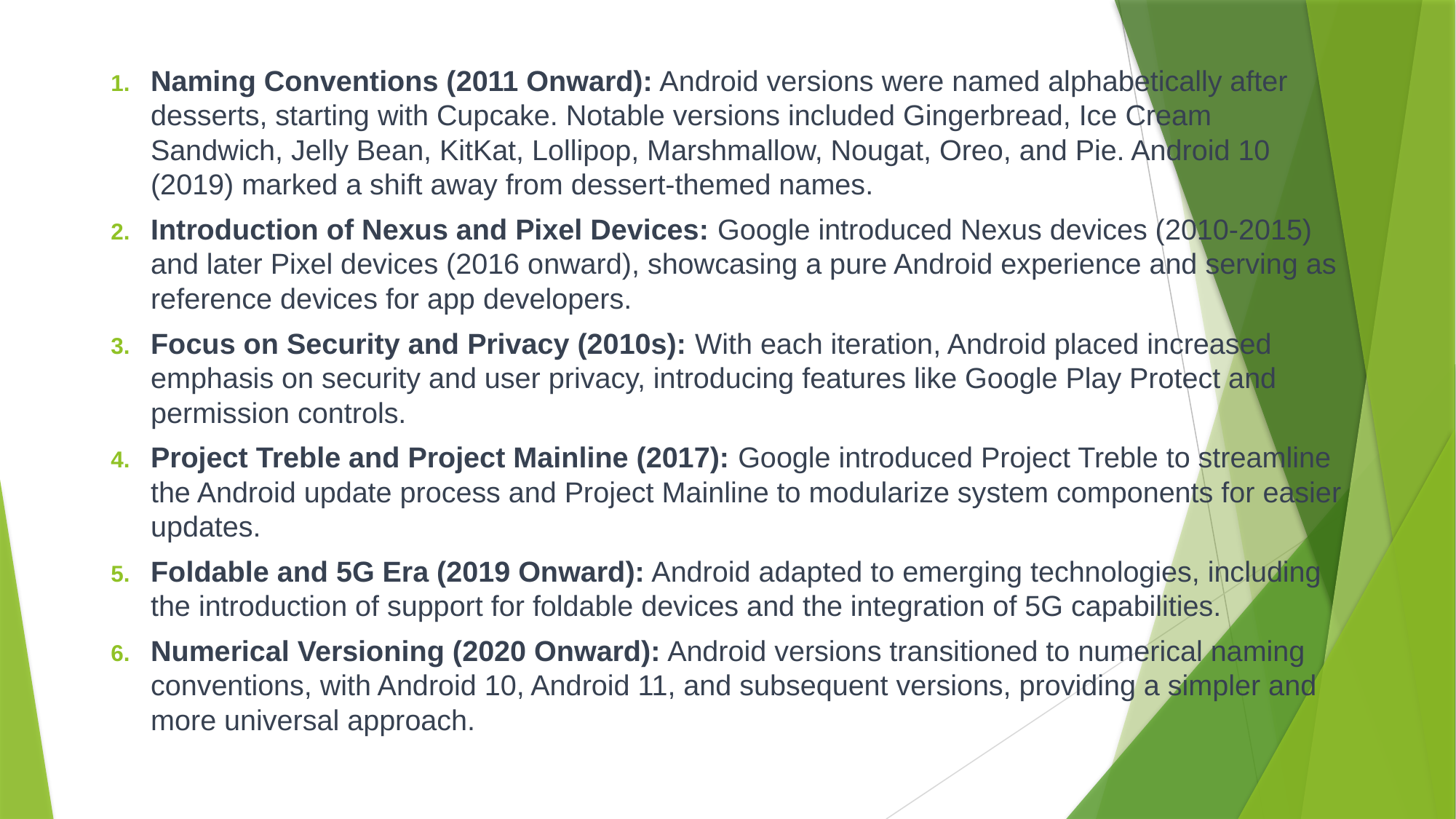

Naming Conventions (2011 Onward): Android versions were named alphabetically after desserts, starting with Cupcake. Notable versions included Gingerbread, Ice Cream Sandwich, Jelly Bean, KitKat, Lollipop, Marshmallow, Nougat, Oreo, and Pie. Android 10 (2019) marked a shift away from dessert-themed names.
Introduction of Nexus and Pixel Devices: Google introduced Nexus devices (2010-2015) and later Pixel devices (2016 onward), showcasing a pure Android experience and serving as reference devices for app developers.
Focus on Security and Privacy (2010s): With each iteration, Android placed increased emphasis on security and user privacy, introducing features like Google Play Protect and permission controls.
Project Treble and Project Mainline (2017): Google introduced Project Treble to streamline the Android update process and Project Mainline to modularize system components for easier updates.
Foldable and 5G Era (2019 Onward): Android adapted to emerging technologies, including the introduction of support for foldable devices and the integration of 5G capabilities.
Numerical Versioning (2020 Onward): Android versions transitioned to numerical naming conventions, with Android 10, Android 11, and subsequent versions, providing a simpler and more universal approach.